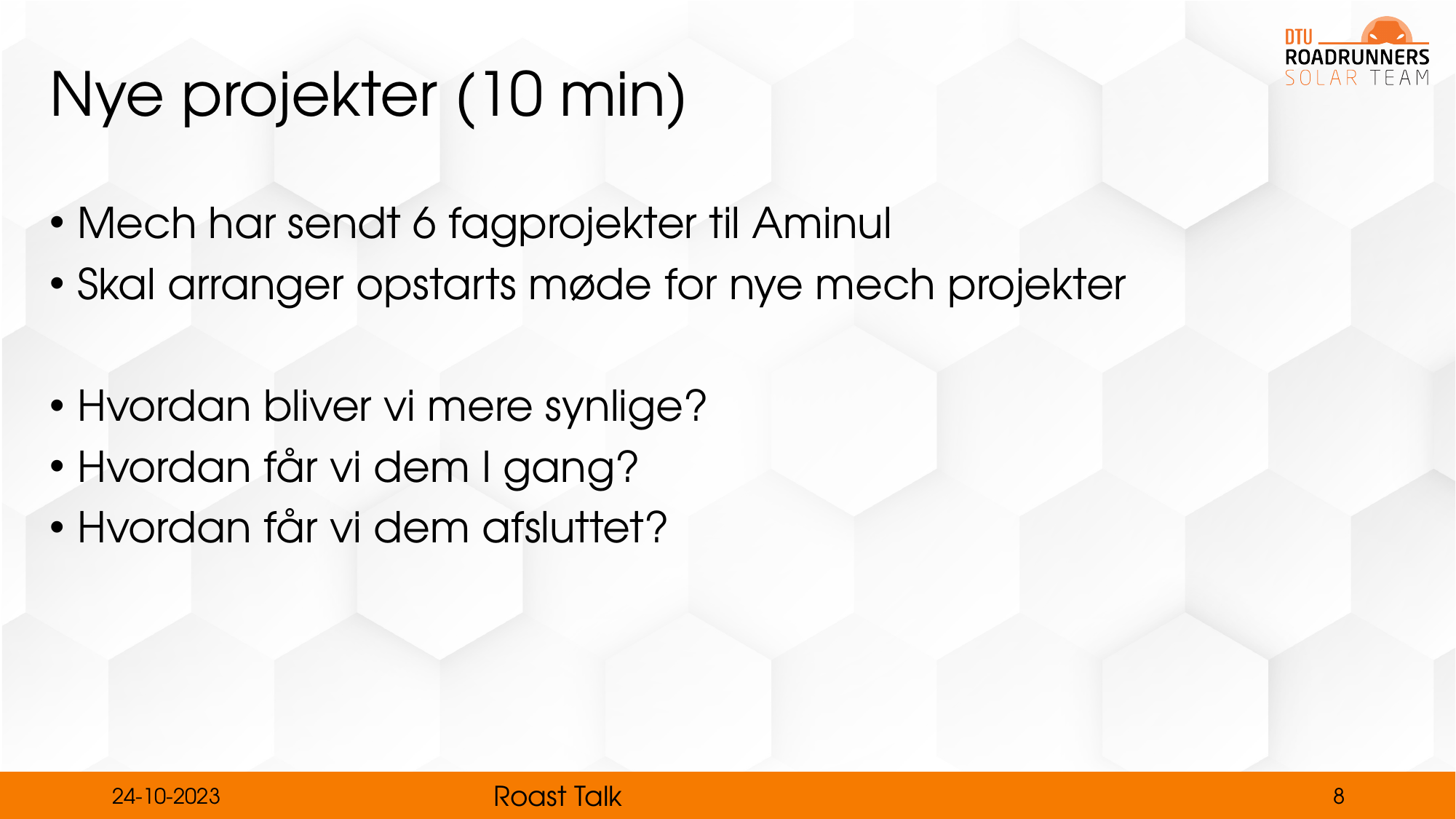

# Nye projekter (10 min)
Mech har sendt 6 fagprojekter til Aminul
Skal arranger opstarts møde for nye mech projekter

Hvordan bliver vi mere synlige?
Hvordan får vi dem I gang?
Hvordan får vi dem afsluttet?
8
24-10-2023
Roast Talk